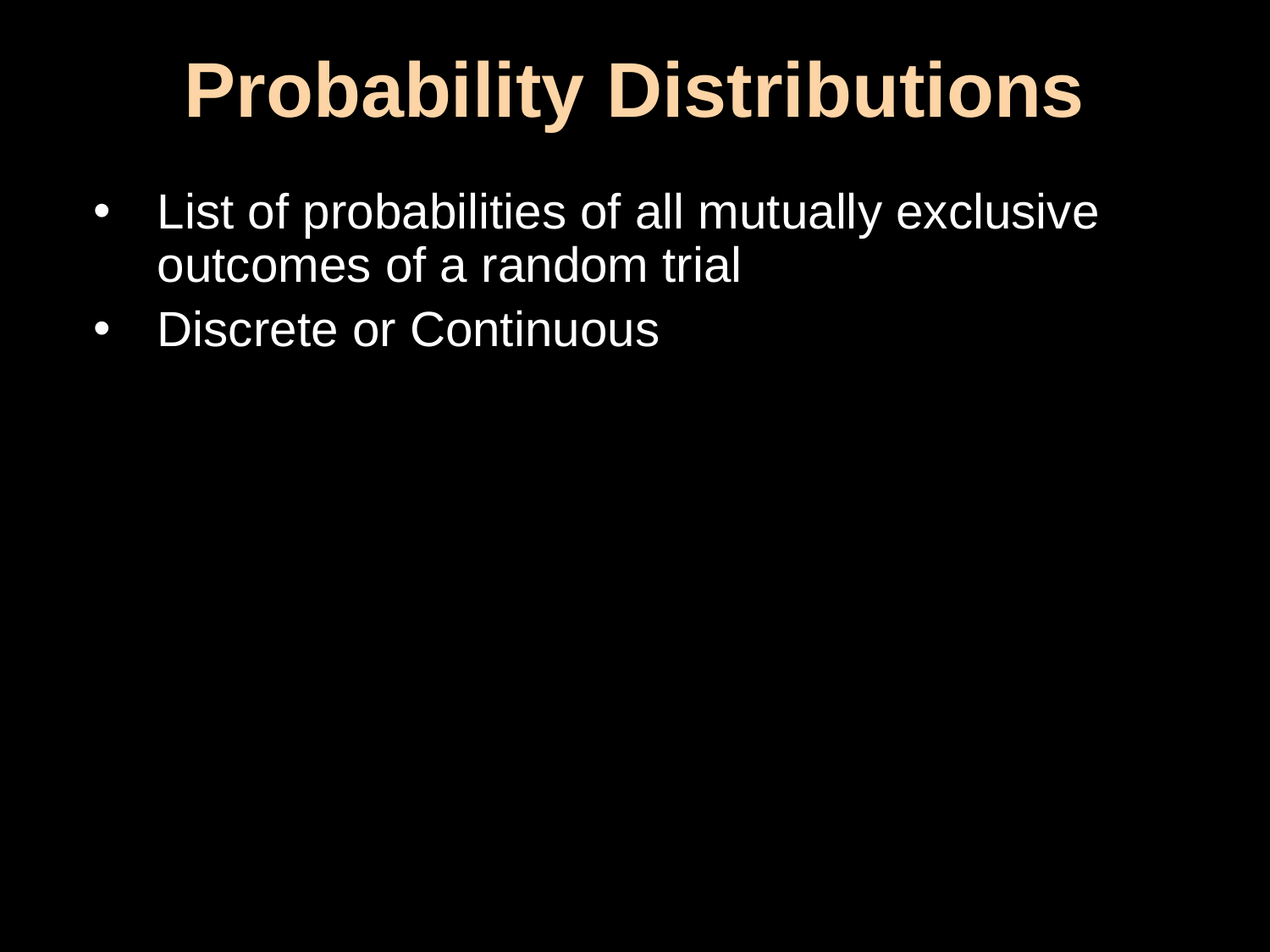

# Probability Distributions
List of probabilities of all mutually exclusive outcomes of a random trial
Discrete or Continuous